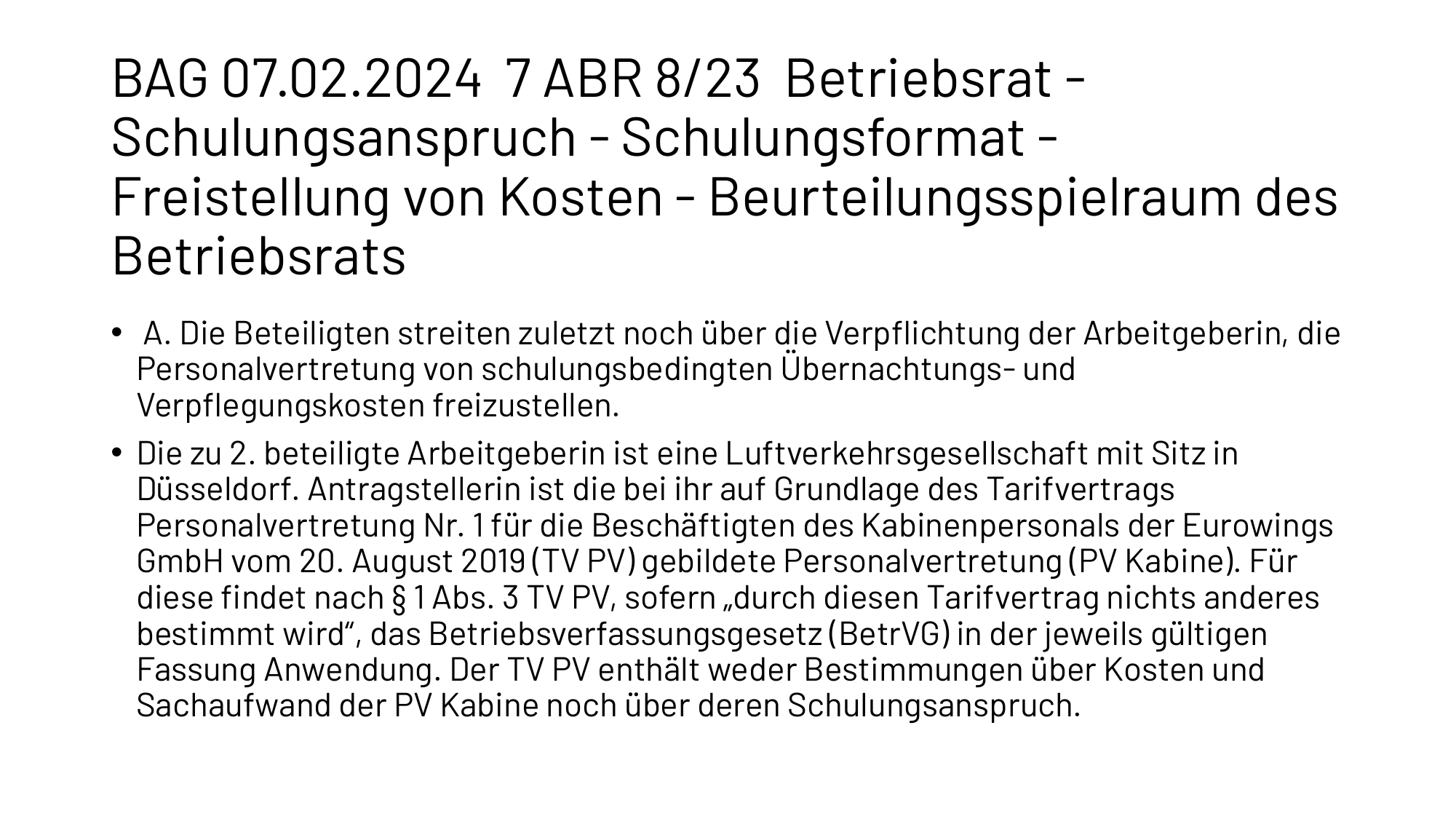

# BAG 07.02.2024  7 ABR 8/23  Betriebsrat - Schulungsanspruch - Schulungsformat - Freistellung von Kosten - Beurteilungsspielraum des Betriebsrats
 A. Die Beteiligten streiten zuletzt noch über die Verpflichtung der Arbeitgeberin, die Personalvertretung von schulungsbedingten Übernachtungs- und Verpflegungskosten freizustellen.
Die zu 2. beteiligte Arbeitgeberin ist eine Luftverkehrsgesellschaft mit Sitz in Düsseldorf. Antragstellerin ist die bei ihr auf Grundlage des Tarifvertrags Personalvertretung Nr. 1 für die Beschäftigten des Kabinenpersonals der Eurowings GmbH vom 20. August 2019 (TV PV) gebildete Personalvertretung (PV Kabine). Für diese findet nach § 1 Abs. 3 TV PV, sofern „durch diesen Tarifvertrag nichts anderes bestimmt wird“, das Betriebsverfassungsgesetz (BetrVG) in der jeweils gültigen Fassung Anwendung. Der TV PV enthält weder Bestimmungen über Kosten und Sachaufwand der PV Kabine noch über deren Schulungsanspruch.